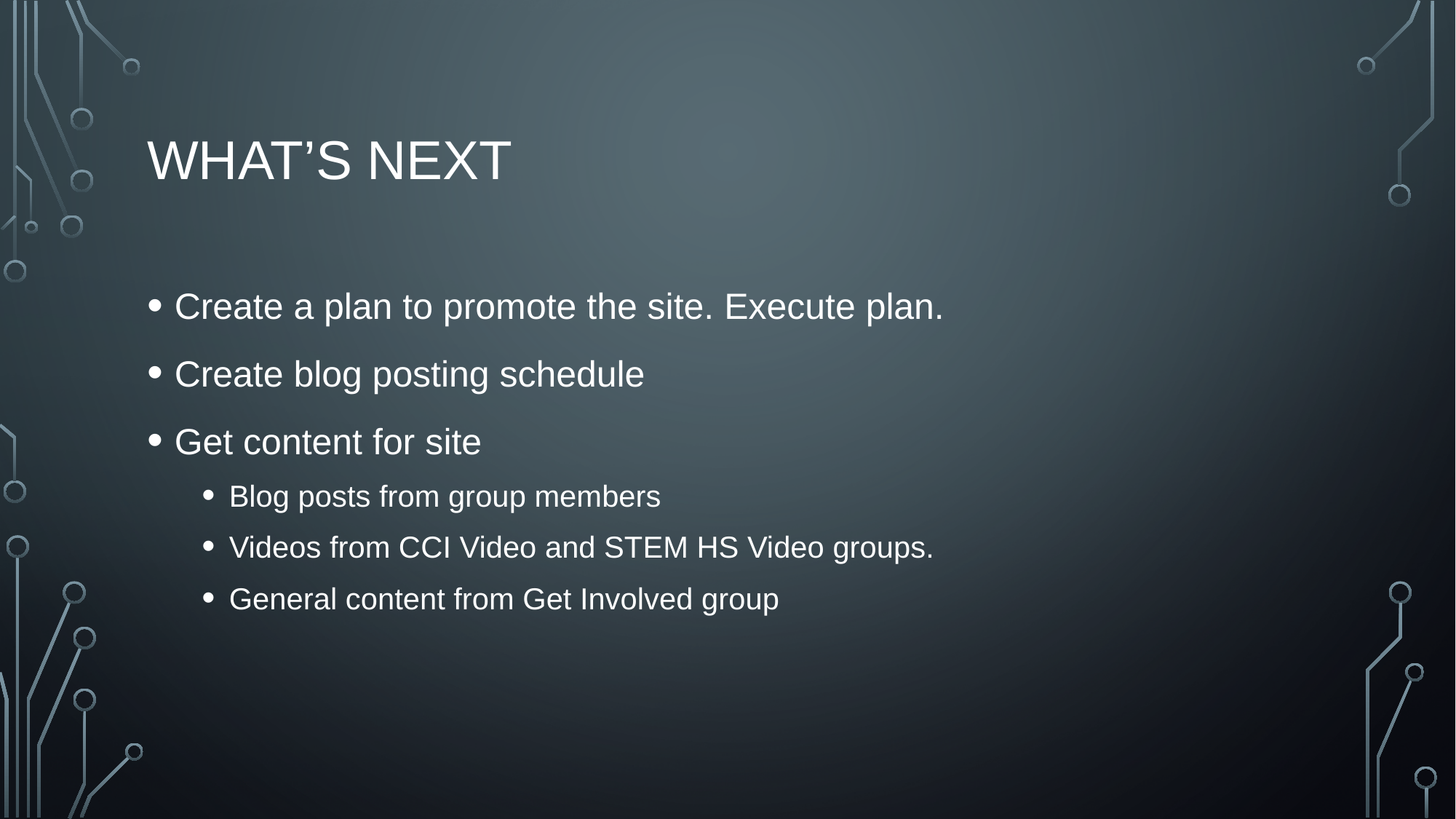

# What’s Next
Create a plan to promote the site. Execute plan.
Create blog posting schedule
Get content for site
Blog posts from group members
Videos from CCI Video and STEM HS Video groups.
General content from Get Involved group